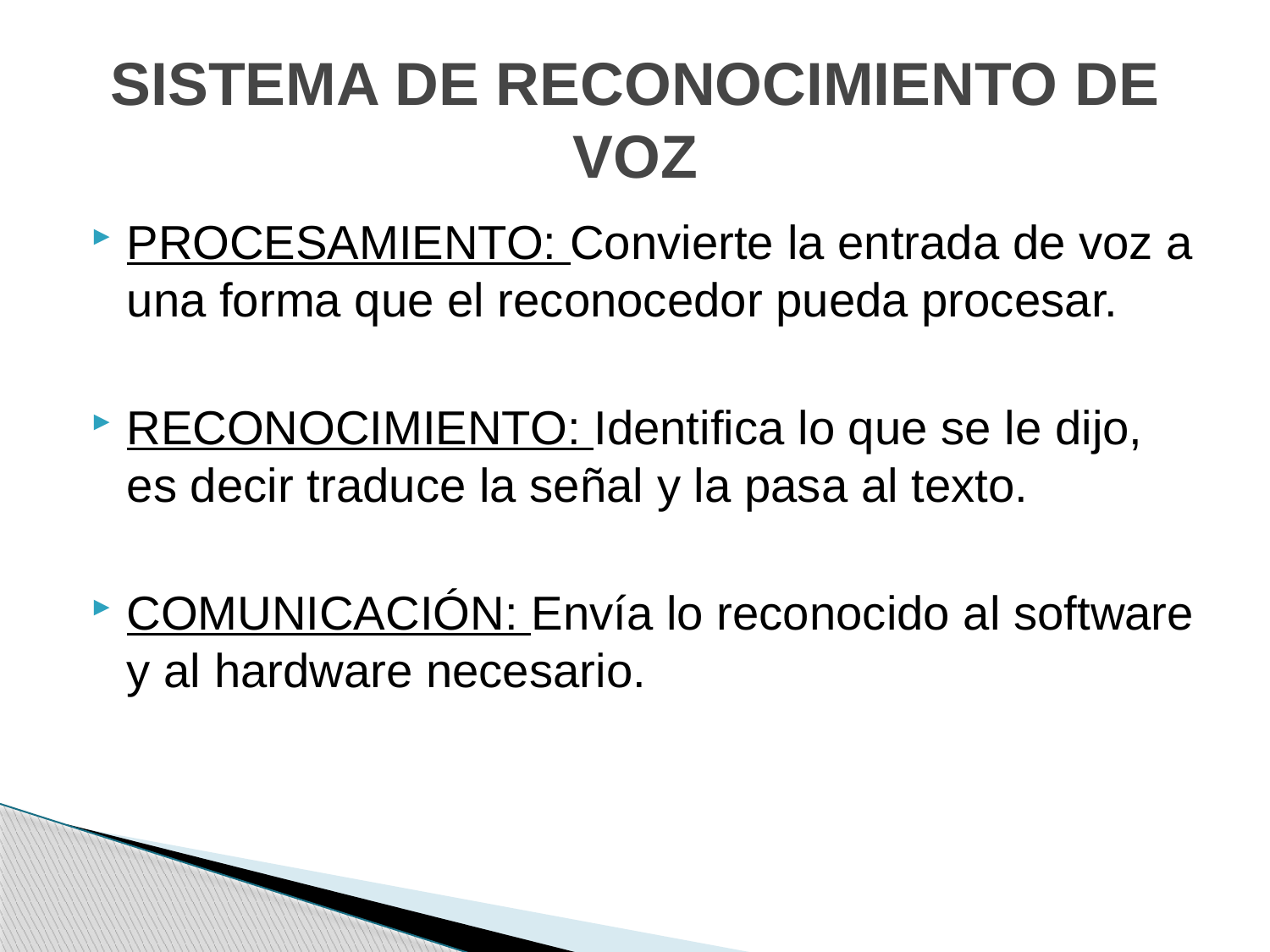

# SISTEMA DE RECONOCIMIENTO DE VOZ
PROCESAMIENTO: Convierte la entrada de voz a una forma que el reconocedor pueda procesar.

RECONOCIMIENTO: Identifica lo que se le dijo, es decir traduce la señal y la pasa al texto.

COMUNICACIÓN: Envía lo reconocido al software y al hardware necesario.